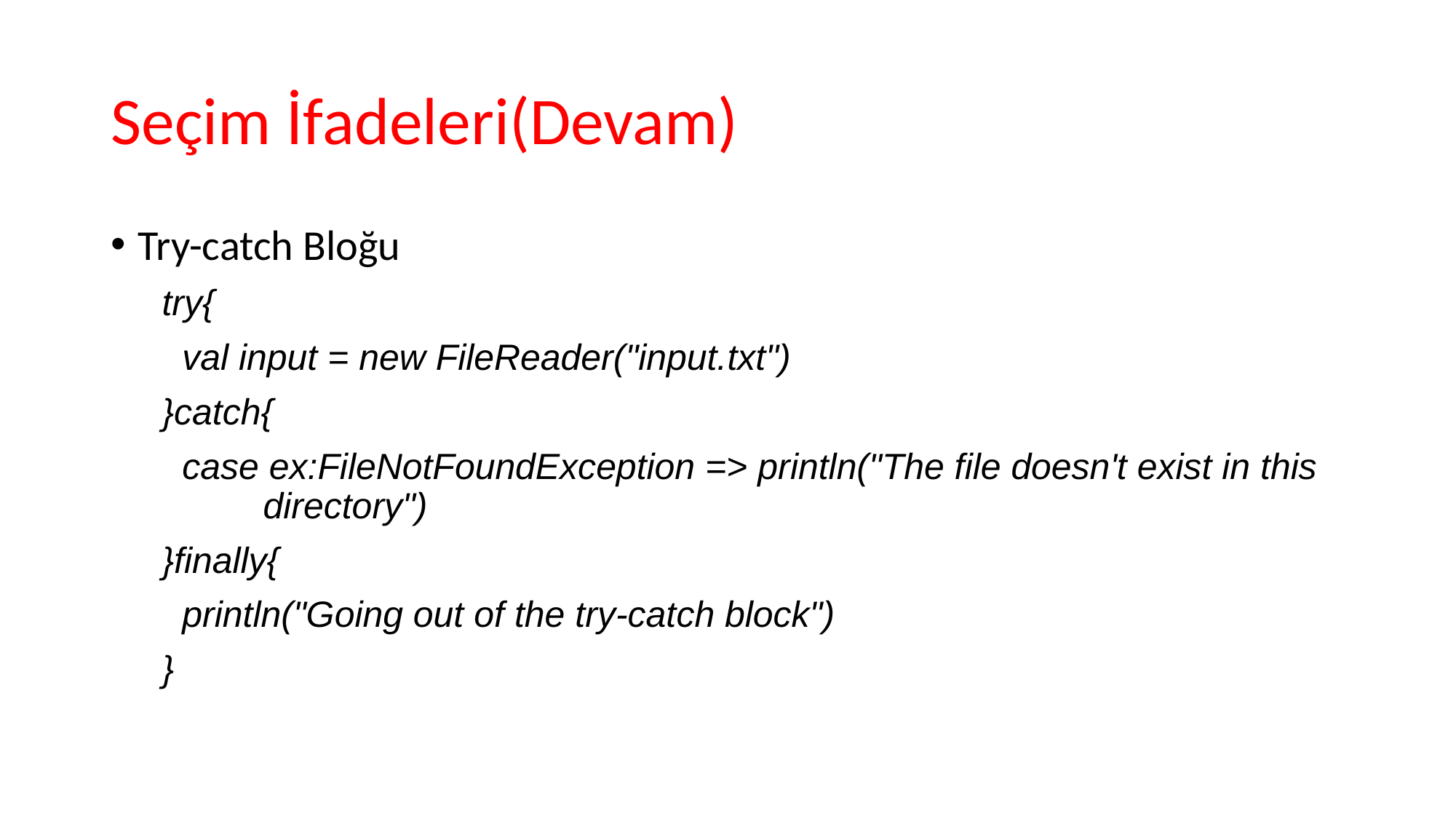

# Seçim İfadeleri(Devam)
Try-catch Bloğu
     try{
       val input = new FileReader("input.txt")
     }catch{
       case ex:FileNotFoundException => println("The file doesn't exist in this                 directory")
     }finally{
       println("Going out of the try-catch block")
     }